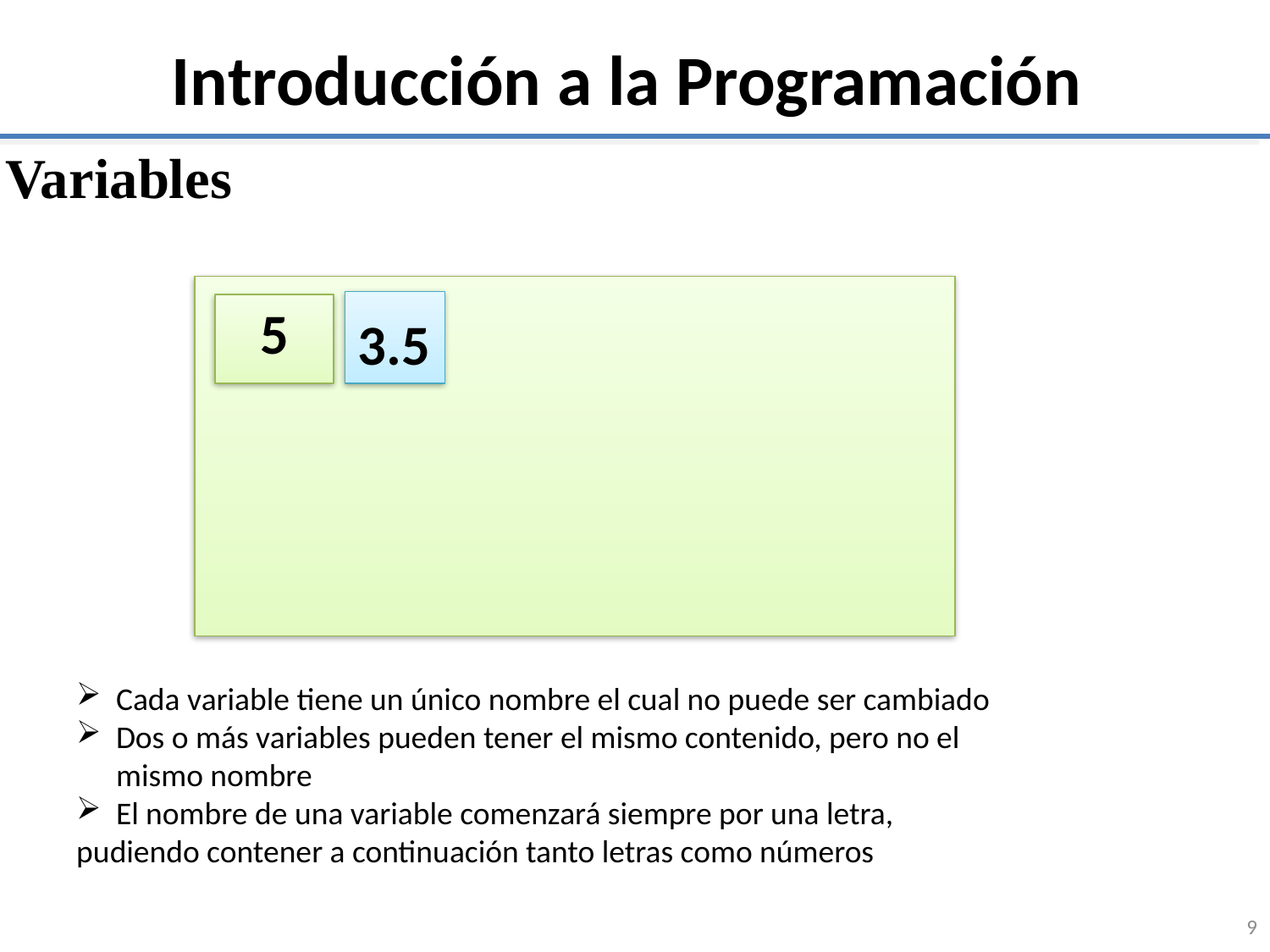

# Introducción a la Programación
Variables

5

3.5
Cada variable tiene un único nombre el cual no puede ser cambiado
Dos o más variables pueden tener el mismo contenido, pero no el mismo nombre
El nombre de una variable comenzará siempre por una letra,
pudiendo contener a continuación tanto letras como números
9